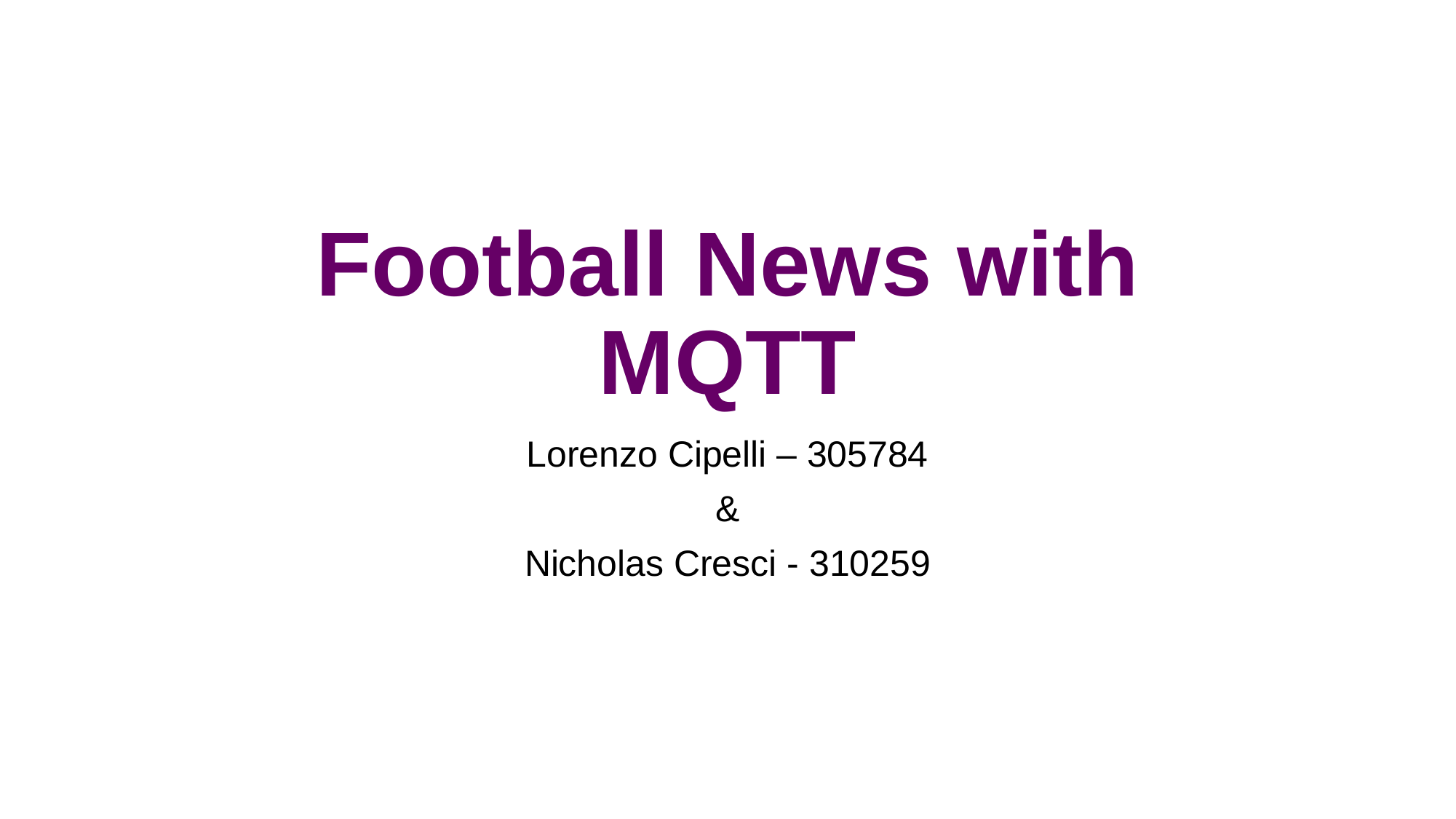

# Football News with MQTT
Lorenzo Cipelli – 305784
&
Nicholas Cresci - 310259